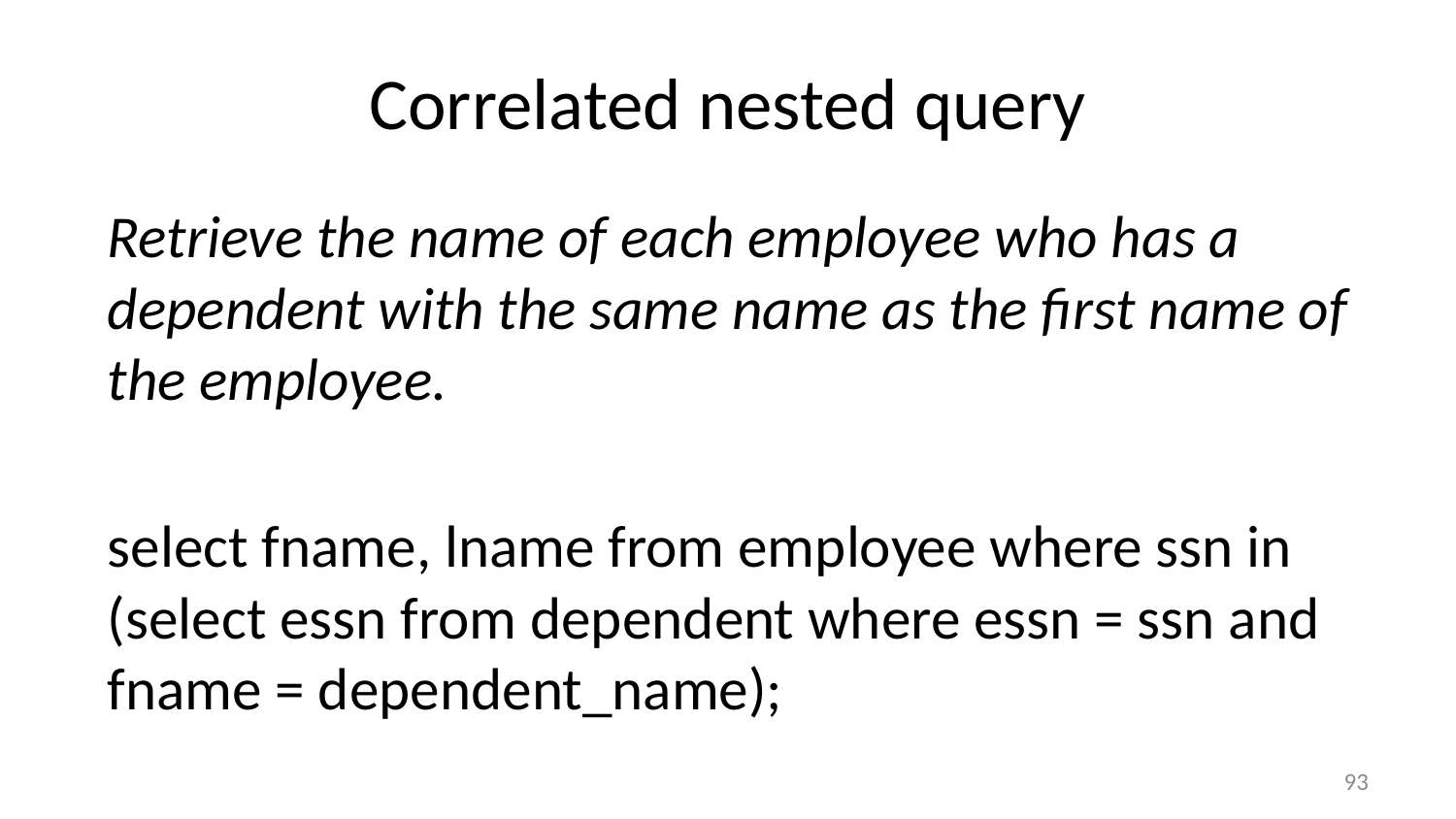

# Correlated nested query
Retrieve the name of each employee who has a dependent with the same name as the first name of the employee.

select fname, lname from employee where ssn in (select essn from dependent where essn = ssn and fname = dependent_name);
93